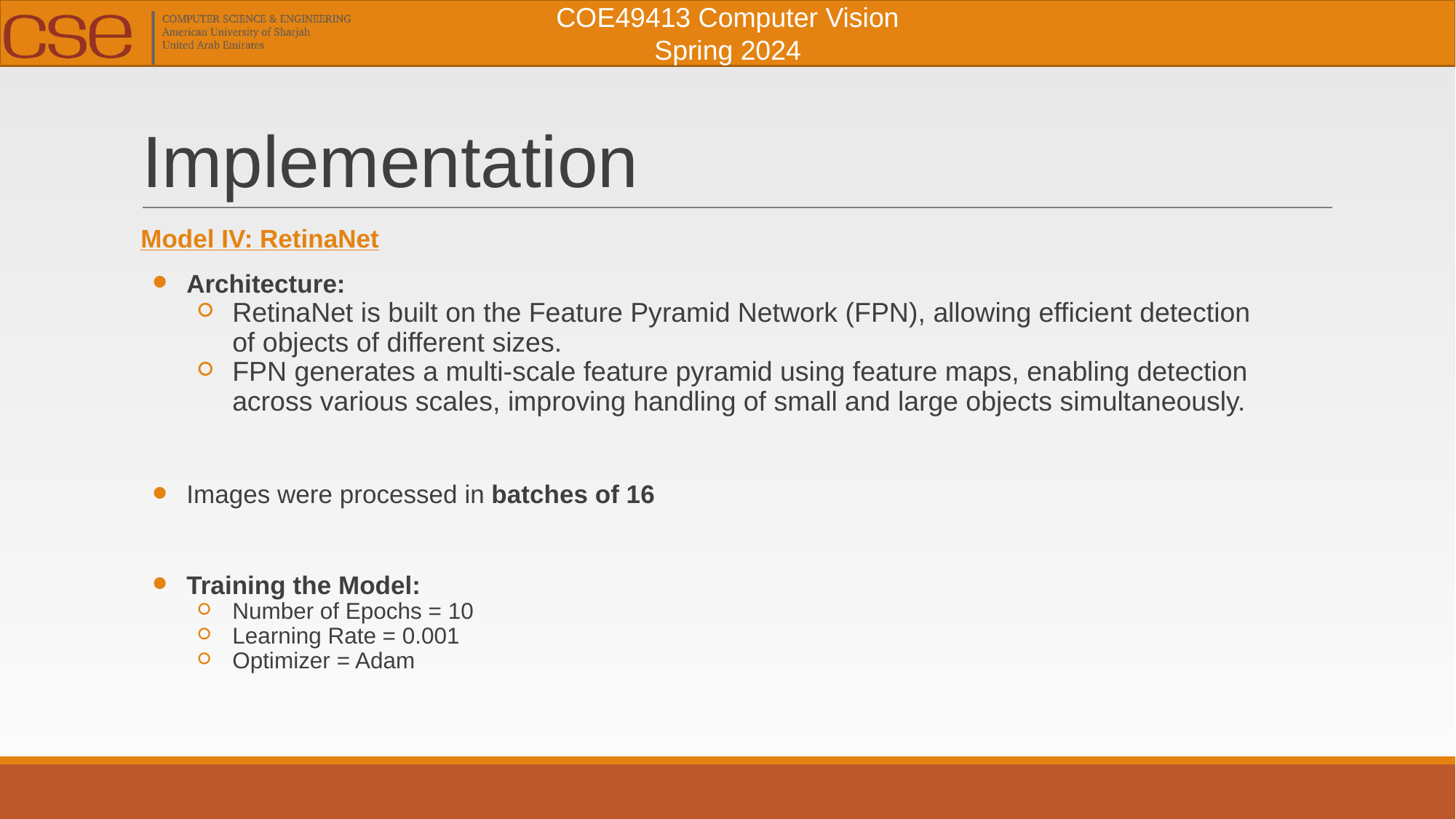

# Implementation
Model IV: RetinaNet
Architecture:
RetinaNet is built on the Feature Pyramid Network (FPN), allowing efficient detection of objects of different sizes.
FPN generates a multi-scale feature pyramid using feature maps, enabling detection across various scales, improving handling of small and large objects simultaneously.

Images were processed in batches of 16

Training the Model:
Number of Epochs = 10
Learning Rate = 0.001
Optimizer = Adam